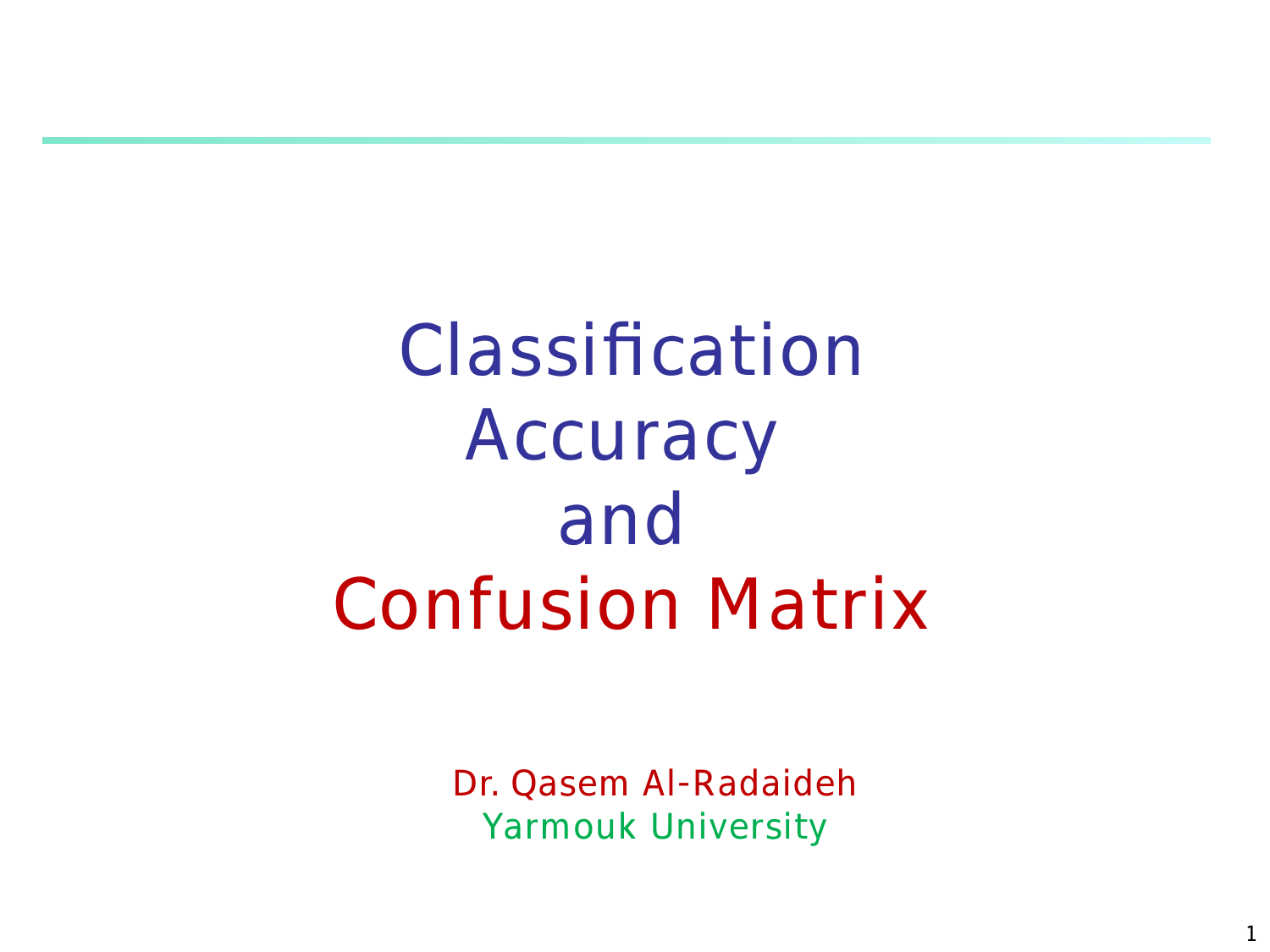

# Classification Accuracy and Confusion Matrix
Dr. Qasem Al-Radaideh
Yarmouk University
1